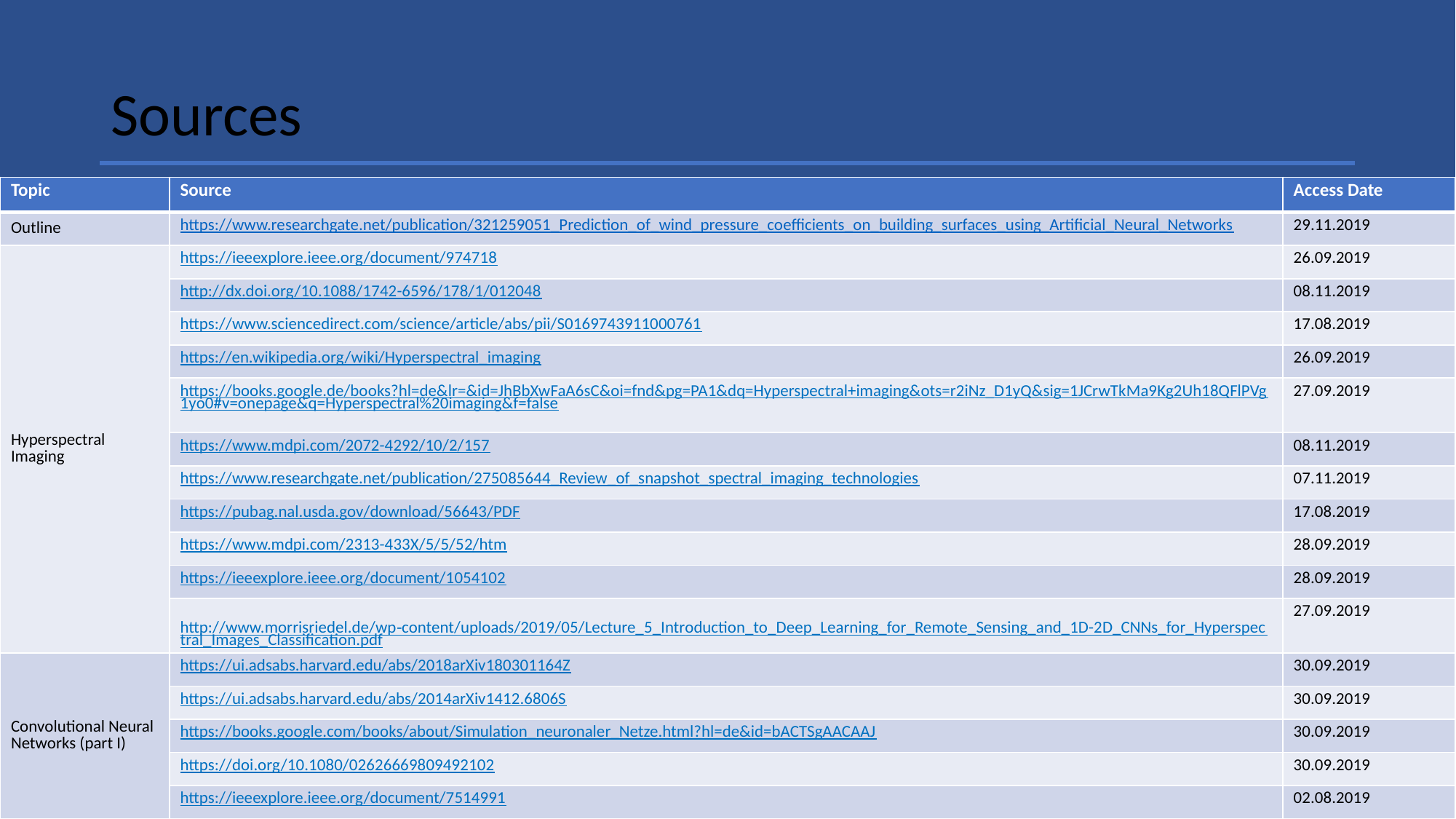

Sources
| Topic | Source | Access Date |
| --- | --- | --- |
| Outline | https://www.researchgate.net/publication/321259051\_Prediction\_of\_wind\_pressure\_coefficients\_on\_building\_surfaces\_using\_Artificial\_Neural\_Networks | 29.11.2019 |
| Hyperspectral Imaging | https://ieeexplore.ieee.org/document/974718 | 26.09.2019 |
|  | http://dx.doi.org/10.1088/1742-6596/178/1/012048 | 08.11.2019 |
|  | https://www.sciencedirect.com/science/article/abs/pii/S0169743911000761 | 17.08.2019 |
|  | https://en.wikipedia.org/wiki/Hyperspectral\_imaging | 26.09.2019 |
|  | https://books.google.de/books?hl=de&lr=&id=JhBbXwFaA6sC&oi=fnd&pg=PA1&dq=Hyperspectral+imaging&ots=r2iNz\_D1yQ&sig=1JCrwTkMa9Kg2Uh18QFlPVg1yo0#v=onepage&q=Hyperspectral%20imaging&f=false | 27.09.2019 |
|  | https://www.mdpi.com/2072-4292/10/2/157 | 08.11.2019 |
|  | https://www.researchgate.net/publication/275085644\_Review\_of\_snapshot\_spectral\_imaging\_technologies | 07.11.2019 |
|  | https://pubag.nal.usda.gov/download/56643/PDF | 17.08.2019 |
|  | https://www.mdpi.com/2313-433X/5/5/52/htm | 28.09.2019 |
|  | https://ieeexplore.ieee.org/document/1054102 | 28.09.2019 |
|  | http://www.morrisriedel.de/wp‑content/uploads/2019/05/Lecture\_5\_Introduction\_to\_Deep\_Learning\_for\_Remote\_Sensing\_and\_1D-2D\_CNNs\_for\_Hyperspectral\_Images\_Classification.pdf | 27.09.2019 |
| Convolutional Neural Networks (part I) | https://ui.adsabs.harvard.edu/abs/2018arXiv180301164Z | 30.09.2019 |
|  | https://ui.adsabs.harvard.edu/abs/2014arXiv1412.6806S | 30.09.2019 |
|  | https://books.google.com/books/about/Simulation\_neuronaler\_Netze.html?hl=de&id=bACTSgAACAAJ | 30.09.2019 |
|  | https://doi.org/10.1080/02626669809492102 | 30.09.2019 |
|  | https://ieeexplore.ieee.org/document/7514991 | 02.08.2019 |
Sources
Daniel Rychlewski
33